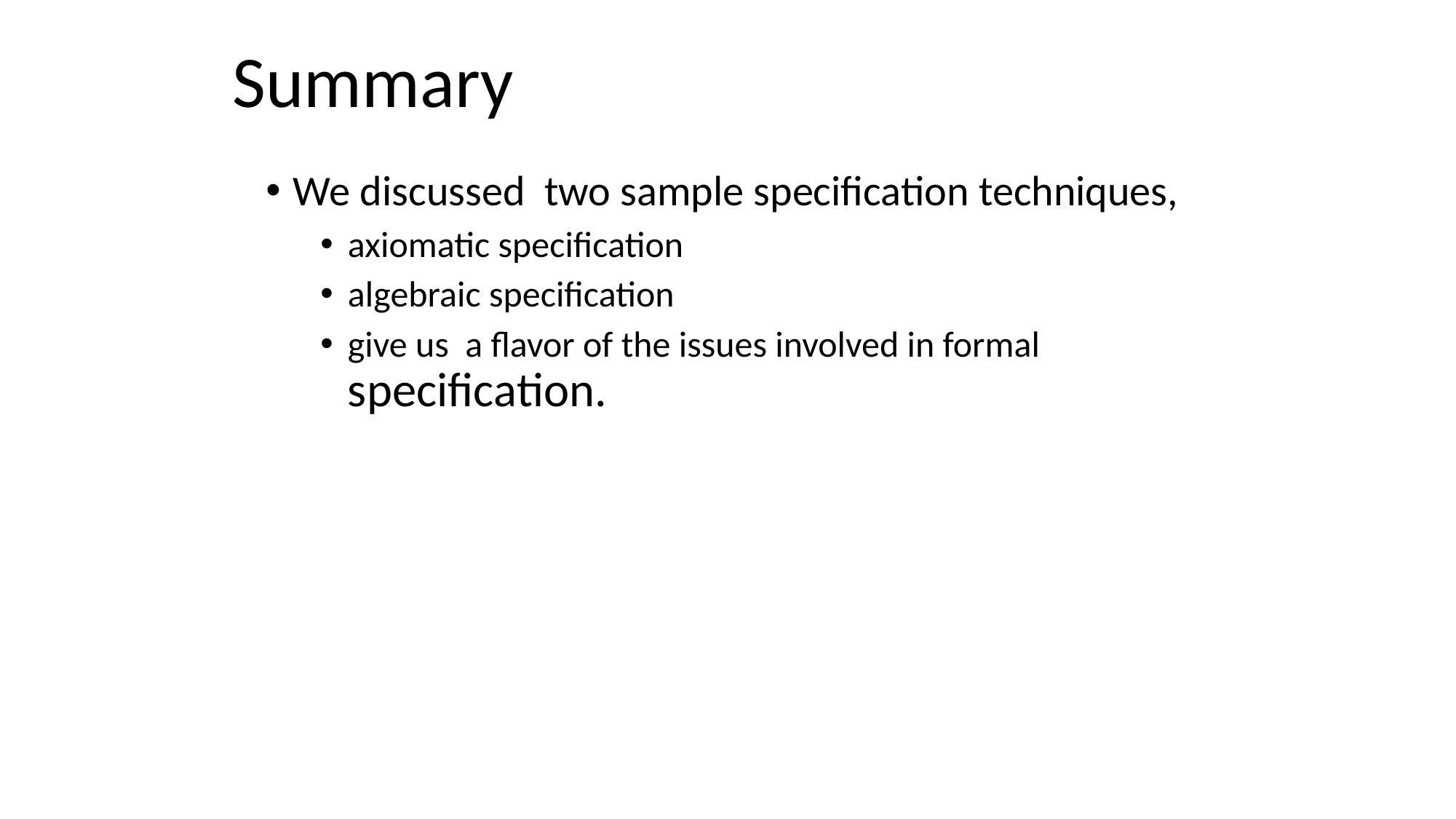

# Summary
We discussed  two sample specification techniques,
axiomatic specification
algebraic specification
give us  a flavor of the issues involved in formal specification.